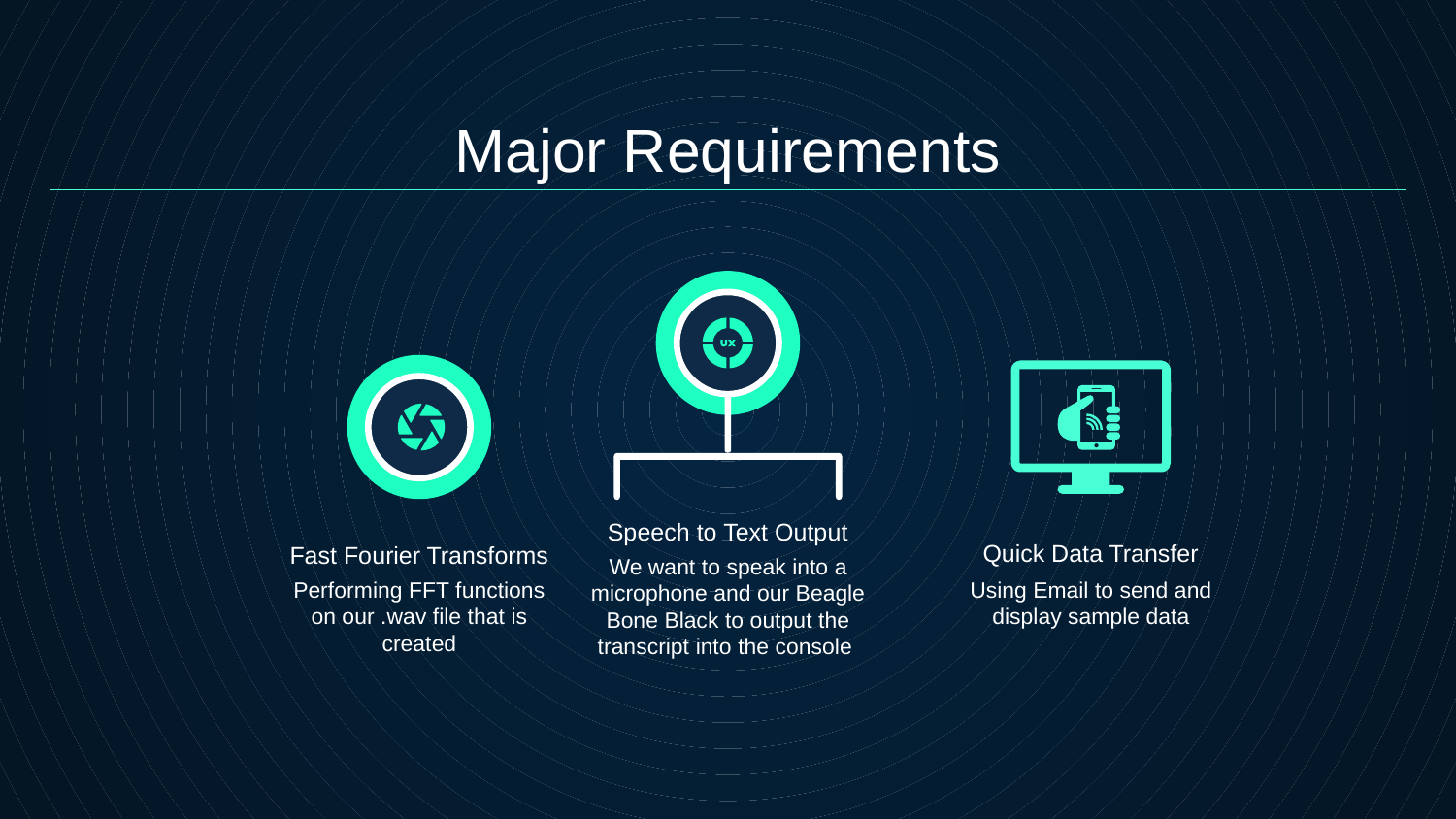

Major Requirements

# Speech to Text Output
Quick Data Transfer
We want to speak into a microphone and our Beagle Bone Black to output the transcript into the console
Fast Fourier Transforms
Performing FFT functions on our .wav file that is created
Using Email to send and display sample data